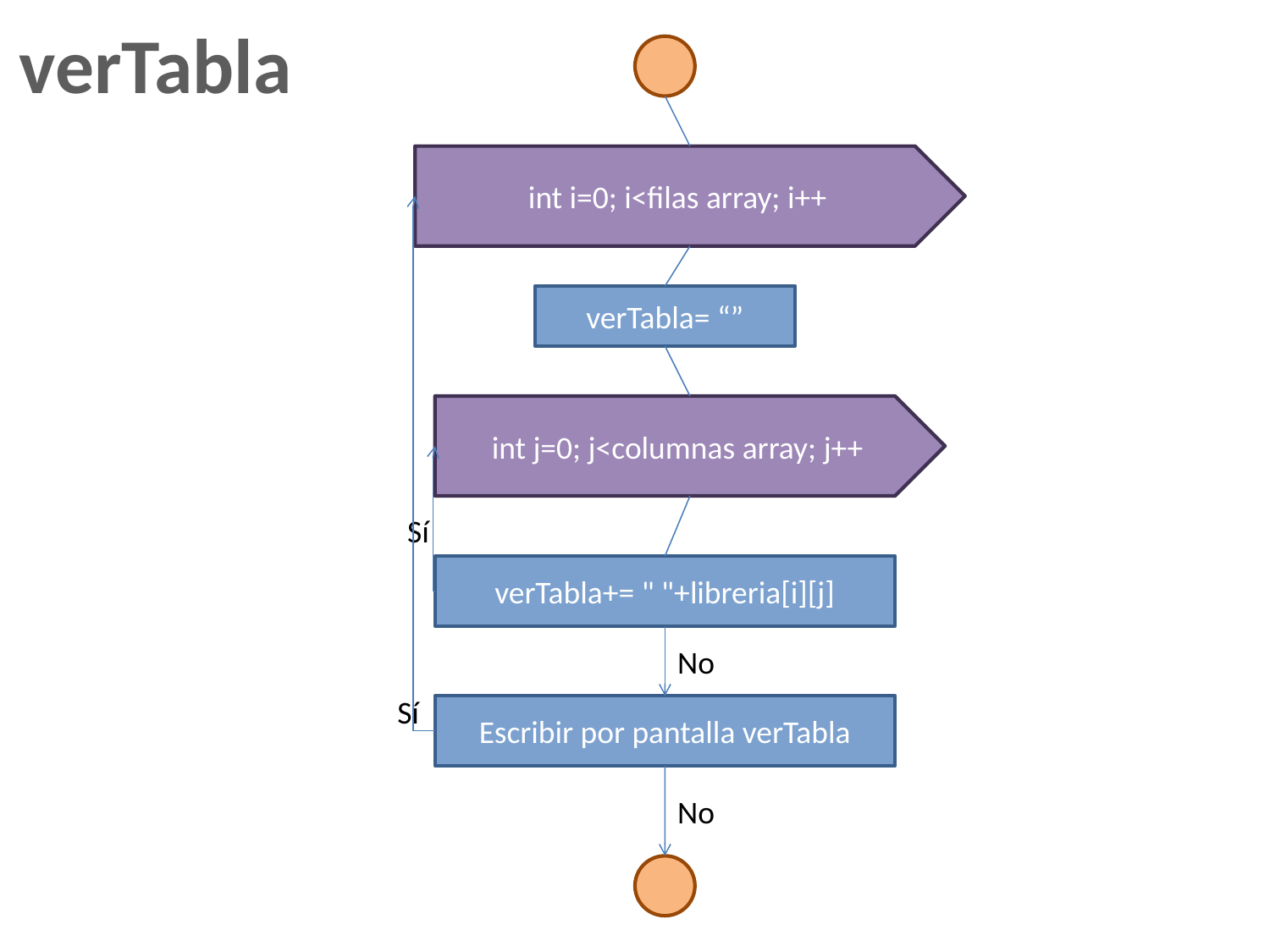

verTabla

int i=0; i<filas array; i++
verTabla= “”
int j=0; j<columnas array; j++
Sí
verTabla+= " "+libreria[i][j]
No
Sí
Escribir por pantalla verTabla
No